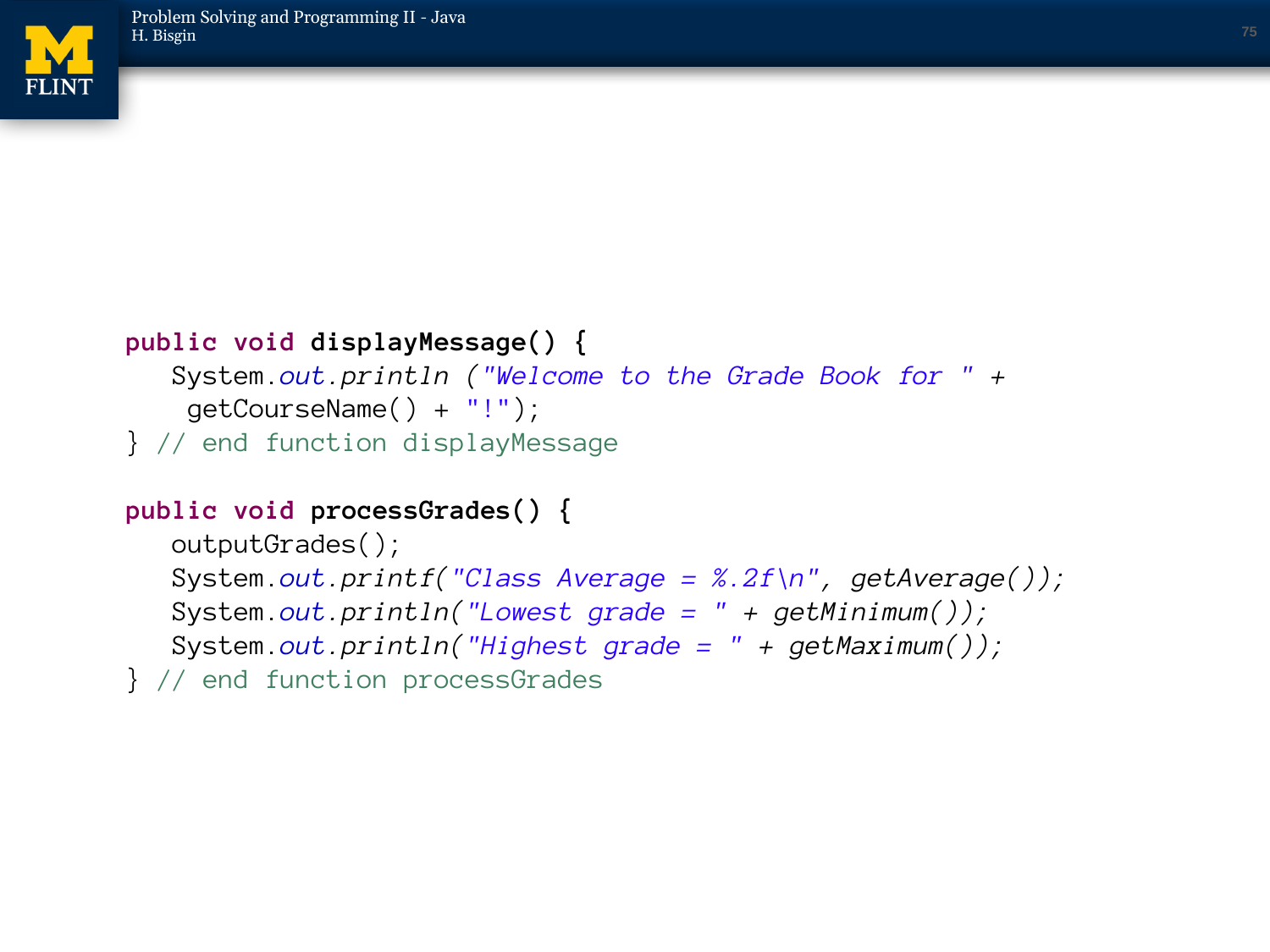

75
#

public void displayMessage() {
   System.out.println ("Welcome to the Grade Book for " +
    getCourseName() + "!");
} // end function displayMessage

public void processGrades() {
   outputGrades();
   System.out.printf("Class Average = %.2f\n", getAverage());
   System.out.println("Lowest grade = " + getMinimum());
   System.out.println("Highest grade = " + getMaximum());
} // end function processGrades